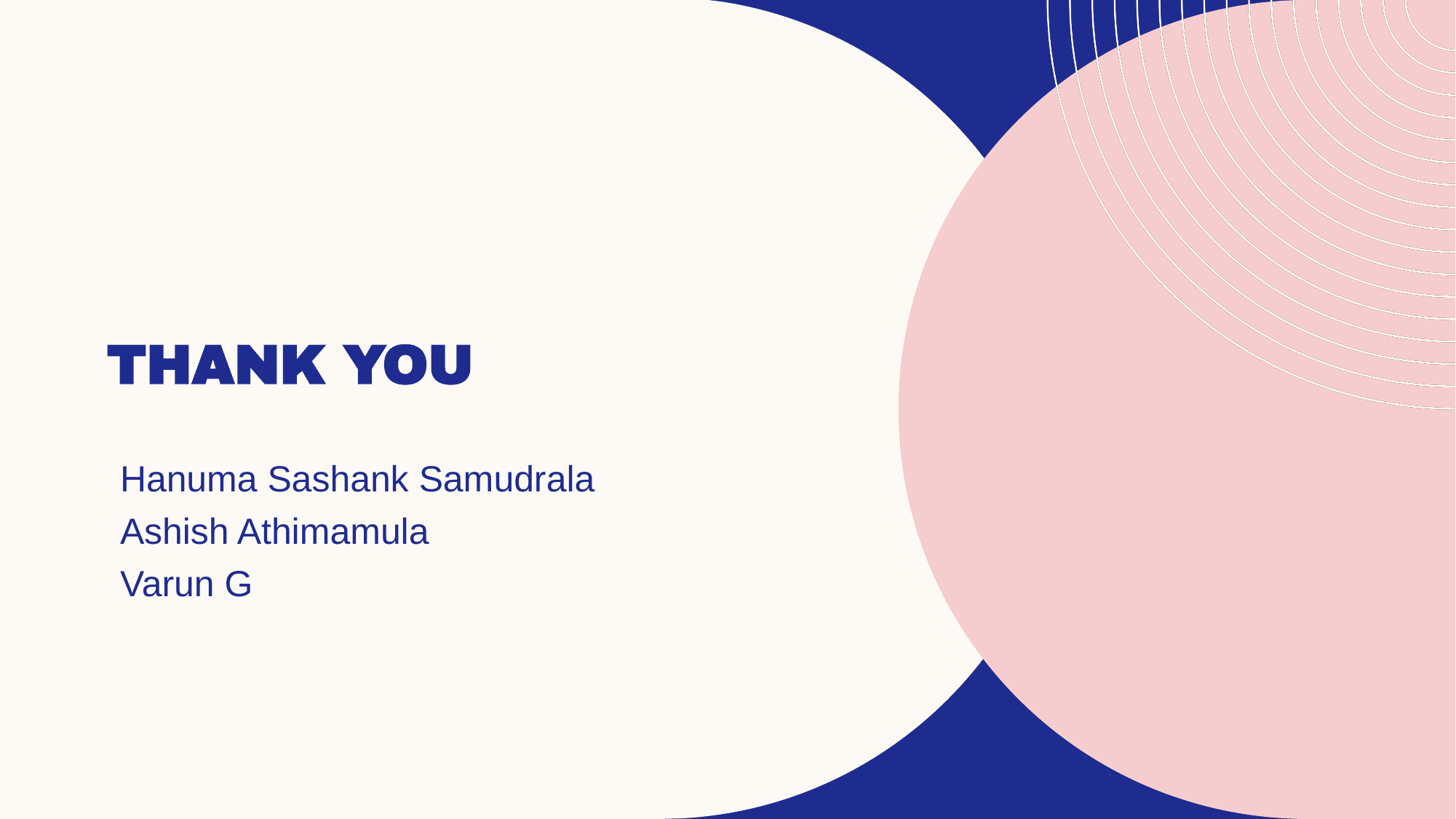

# Thank you
Hanuma Sashank Samudrala
Ashish Athimamula
Varun G